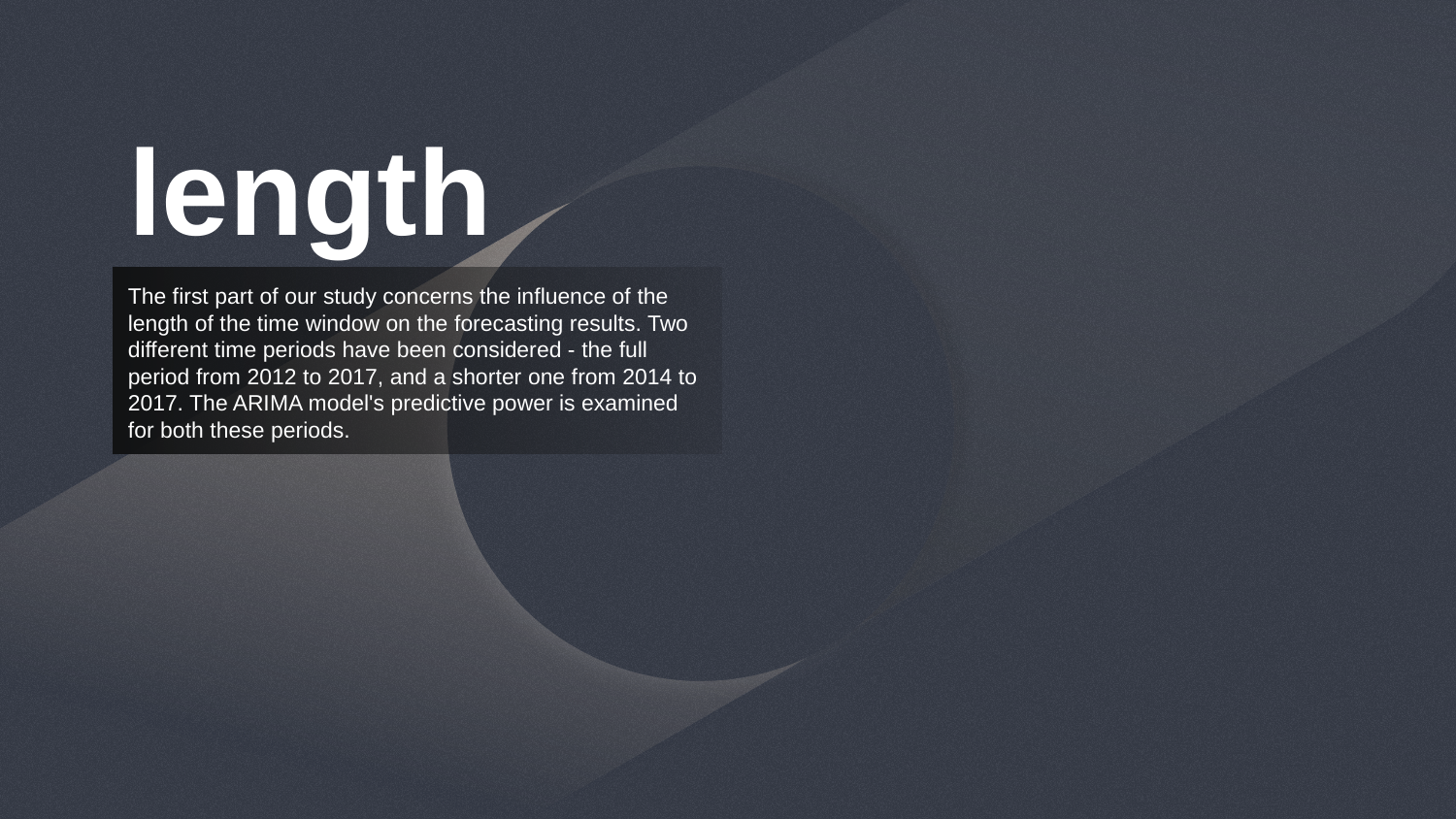

# length
The first part of our study concerns the influence of the length of the time window on the forecasting results. Two different time periods have been considered - the full period from 2012 to 2017, and a shorter one from 2014 to 2017. The ARIMA model's predictive power is examined for both these periods.